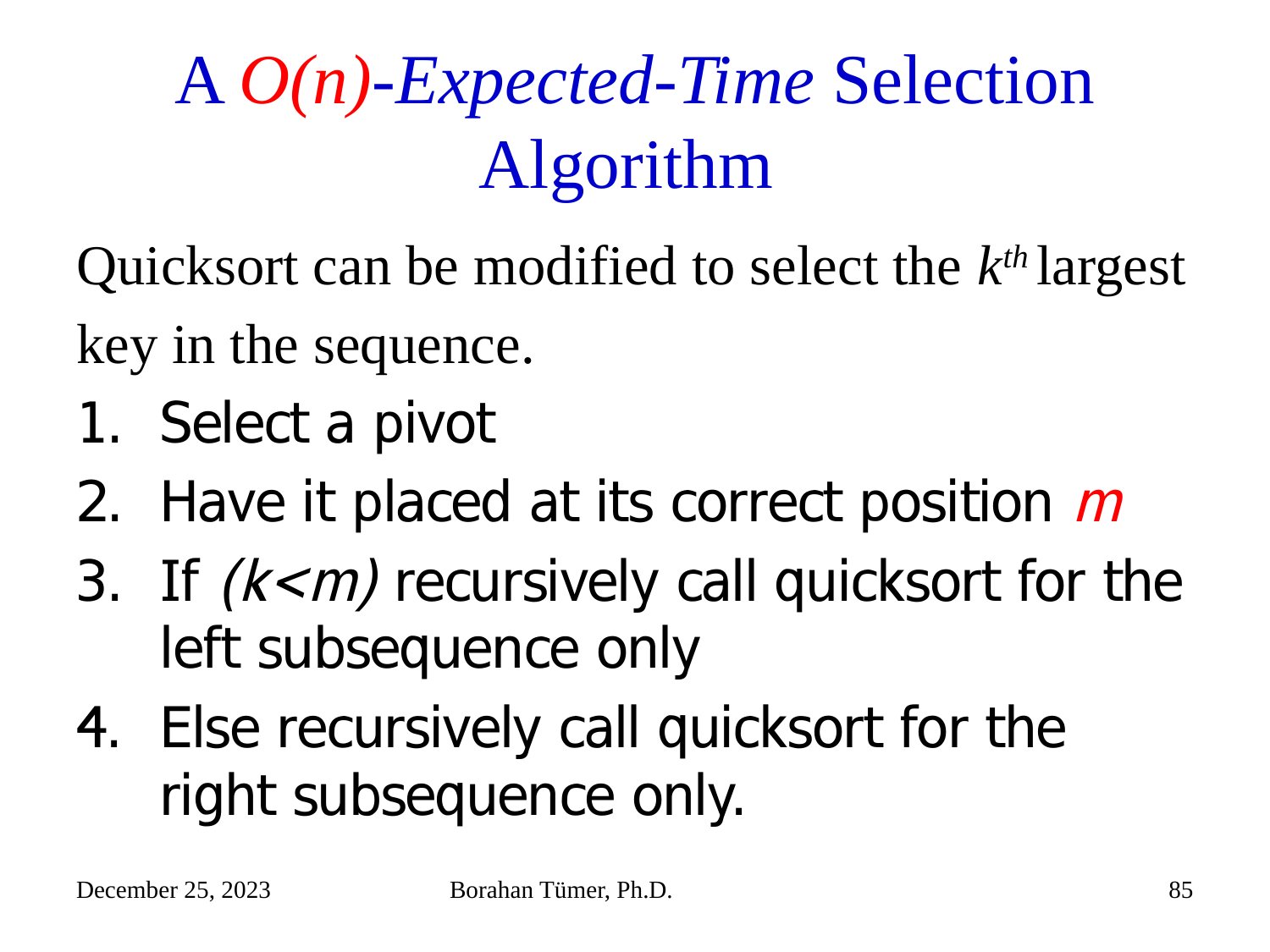

# A O(n)-Expected-Time Selection Algorithm
Quicksort can be modified to select the kth largest
key in the sequence.
Select a pivot
Have it placed at its correct position m
If (k<m) recursively call quicksort for the left subsequence only
Else recursively call quicksort for the right subsequence only.
December 25, 2023
Borahan Tümer, Ph.D.
85